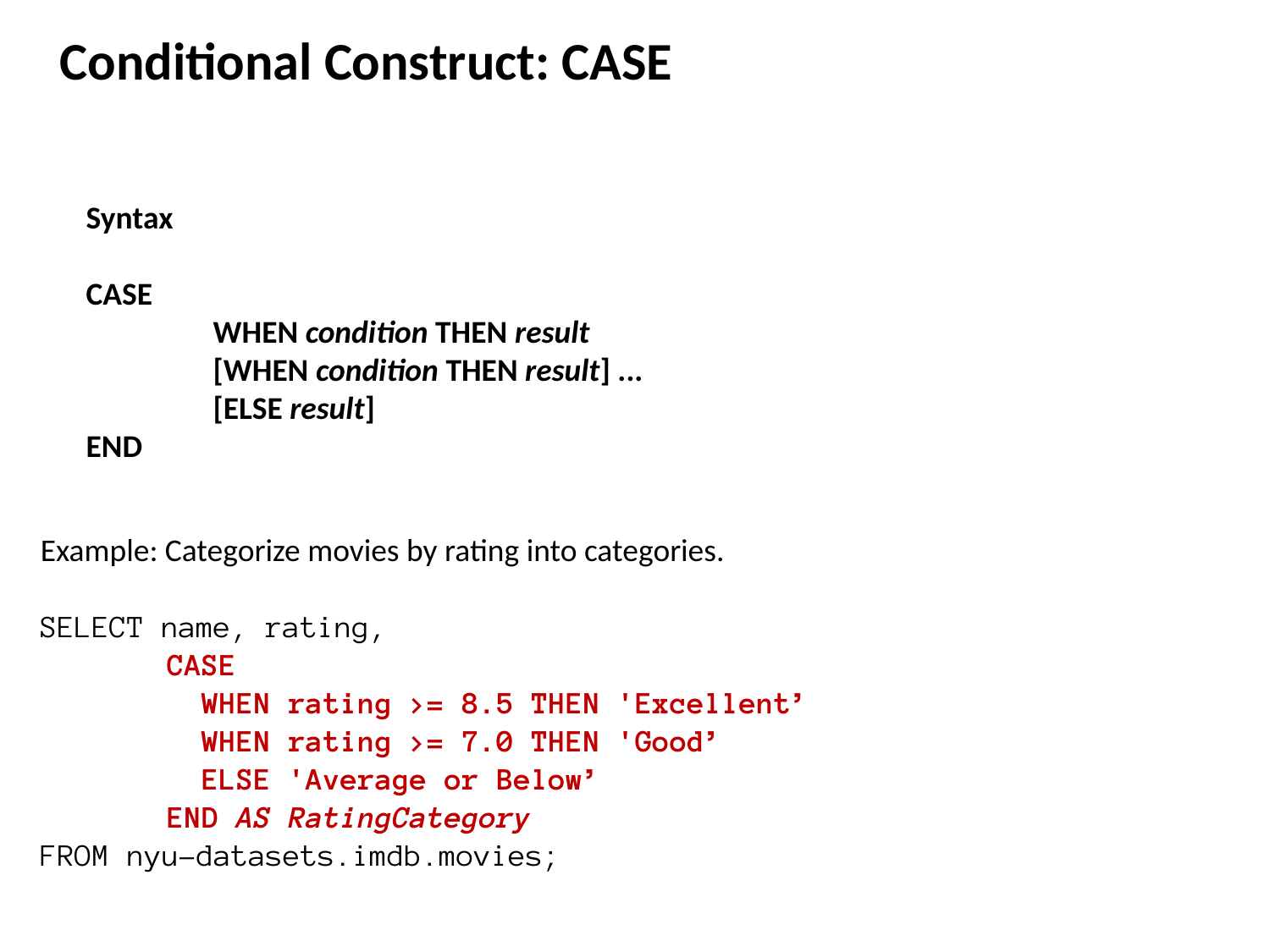

Conditional Construct: CASE

Syntax

CASE
	WHEN condition THEN result
	[WHEN condition THEN result] ...
	[ELSE result]
END
Example: Categorize movies by rating into categories.

SELECT name, rating,
	CASE
	  WHEN rating >= 8.5 THEN 'Excellent’
	  WHEN rating >= 7.0 THEN 'Good’
	  ELSE 'Average or Below’
	END AS RatingCategory
FROM nyu-datasets.imdb.movies;